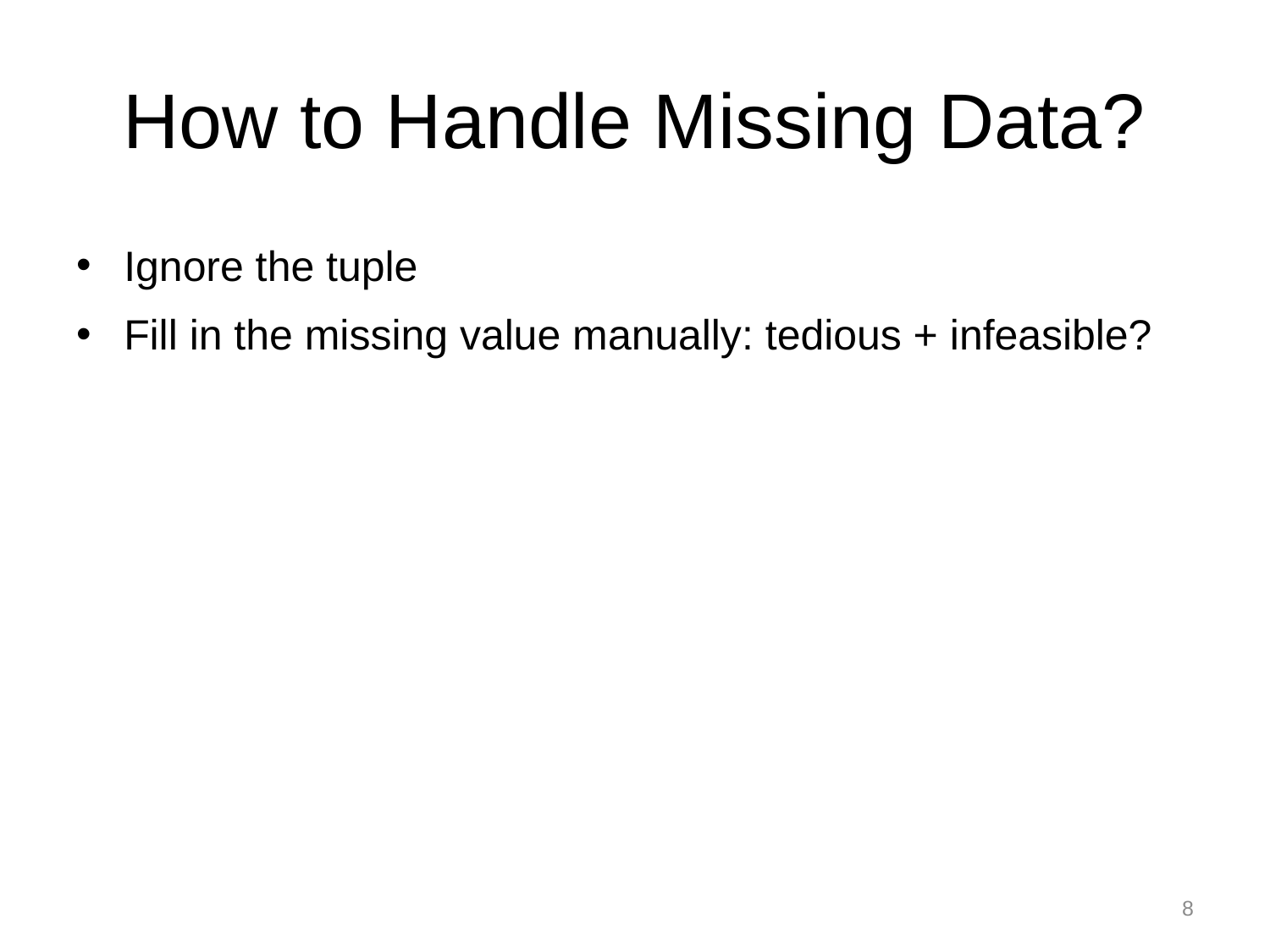

# How to Handle Missing Data?
Ignore the tuple
Fill in the missing value manually: tedious + infeasible?
8